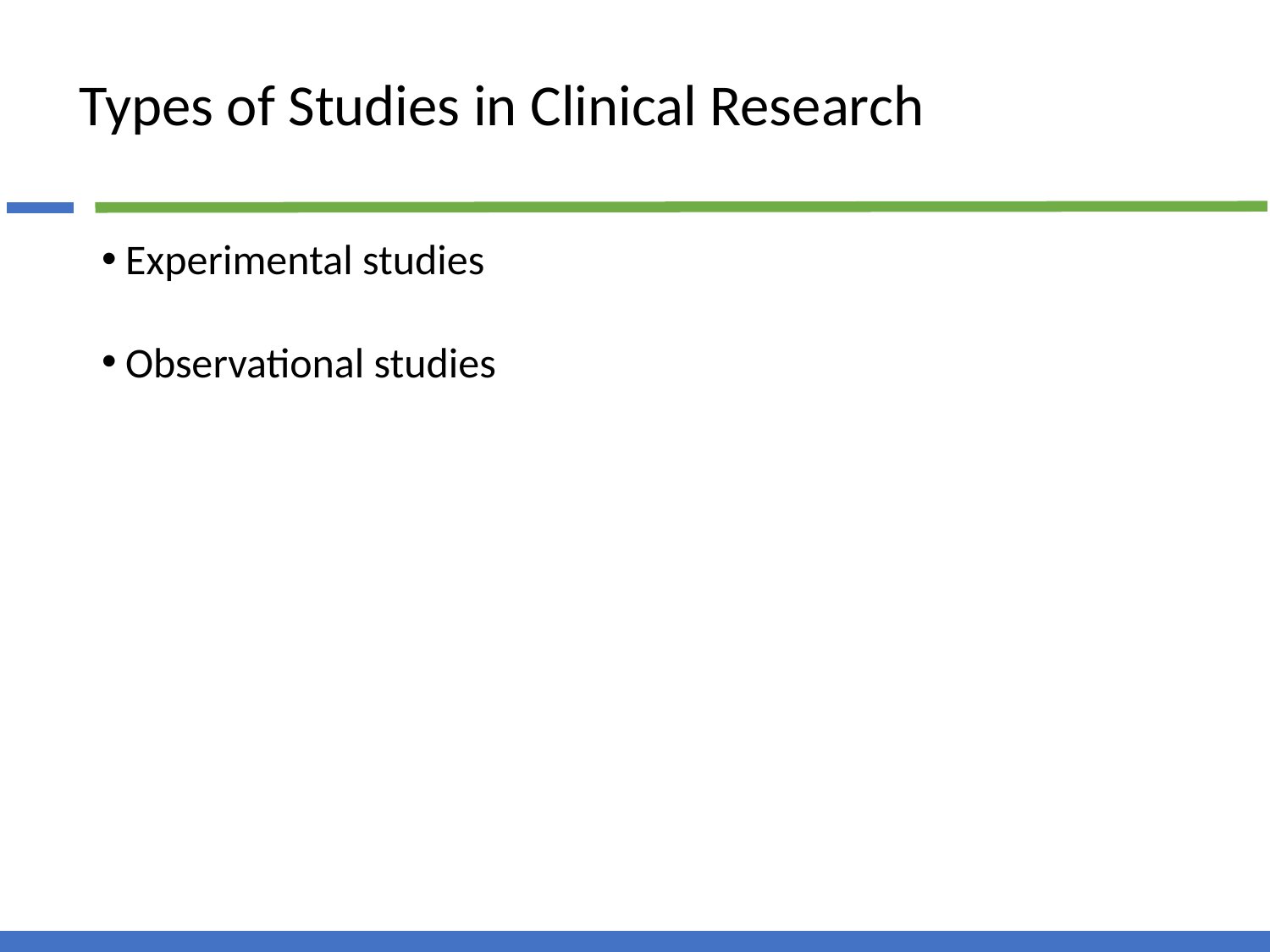

# Types of Studies in Clinical Research
Experimental studies
Observational studies